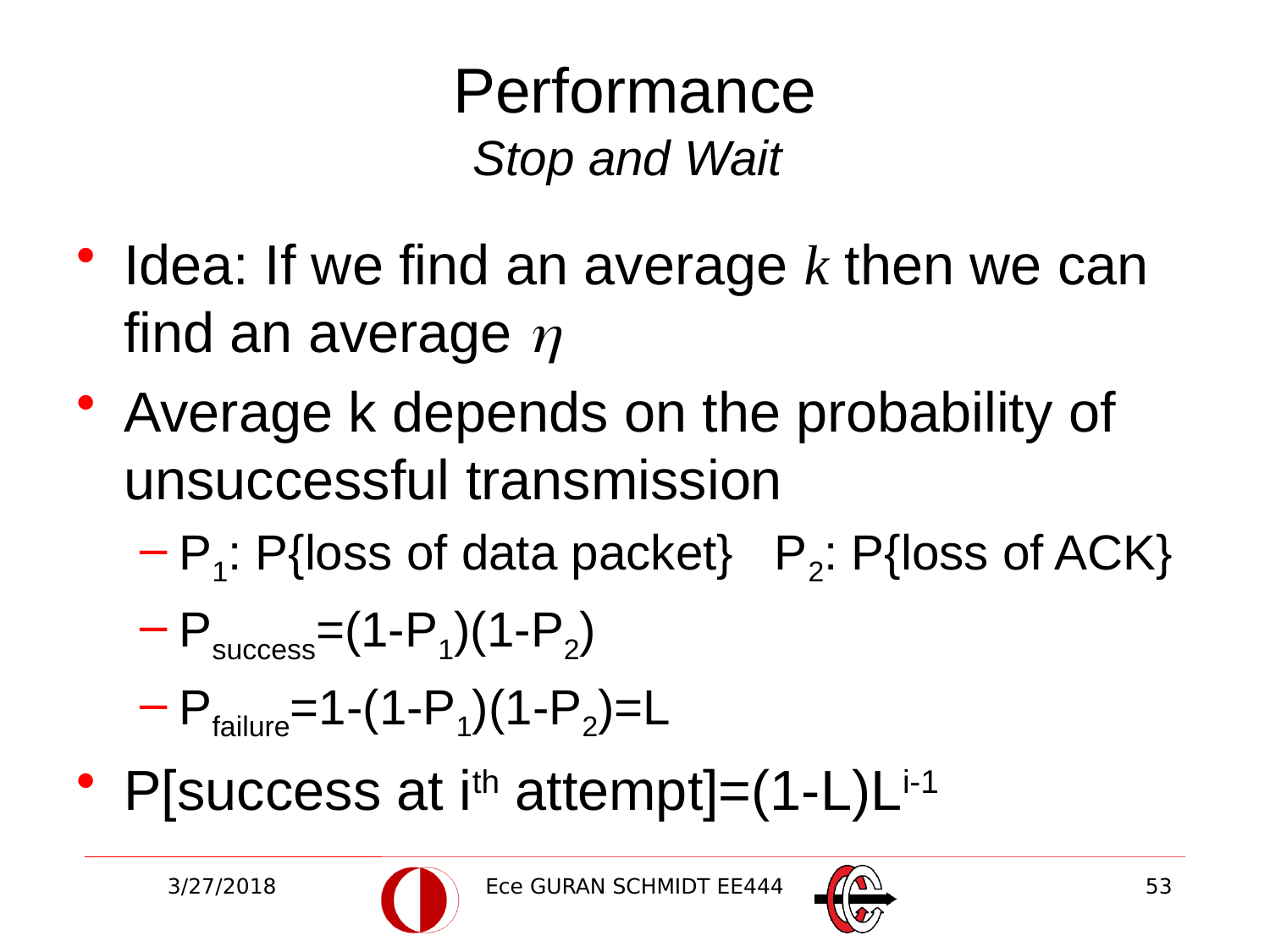

# Performance Stop and Wait
Idea: If we find an average k then we can find an average η
Average k depends on the probability of unsuccessful transmission
P1: P{loss of data packet}   P2: P{loss of ACK}
Psuccess=(1-P1)(1-P2)
Pfailure=1-(1-P1)(1-P2)=L
P[success at ith attempt]=(1-L)Li-1
3/27/2018
Ece GURAN SCHMIDT EE444
53